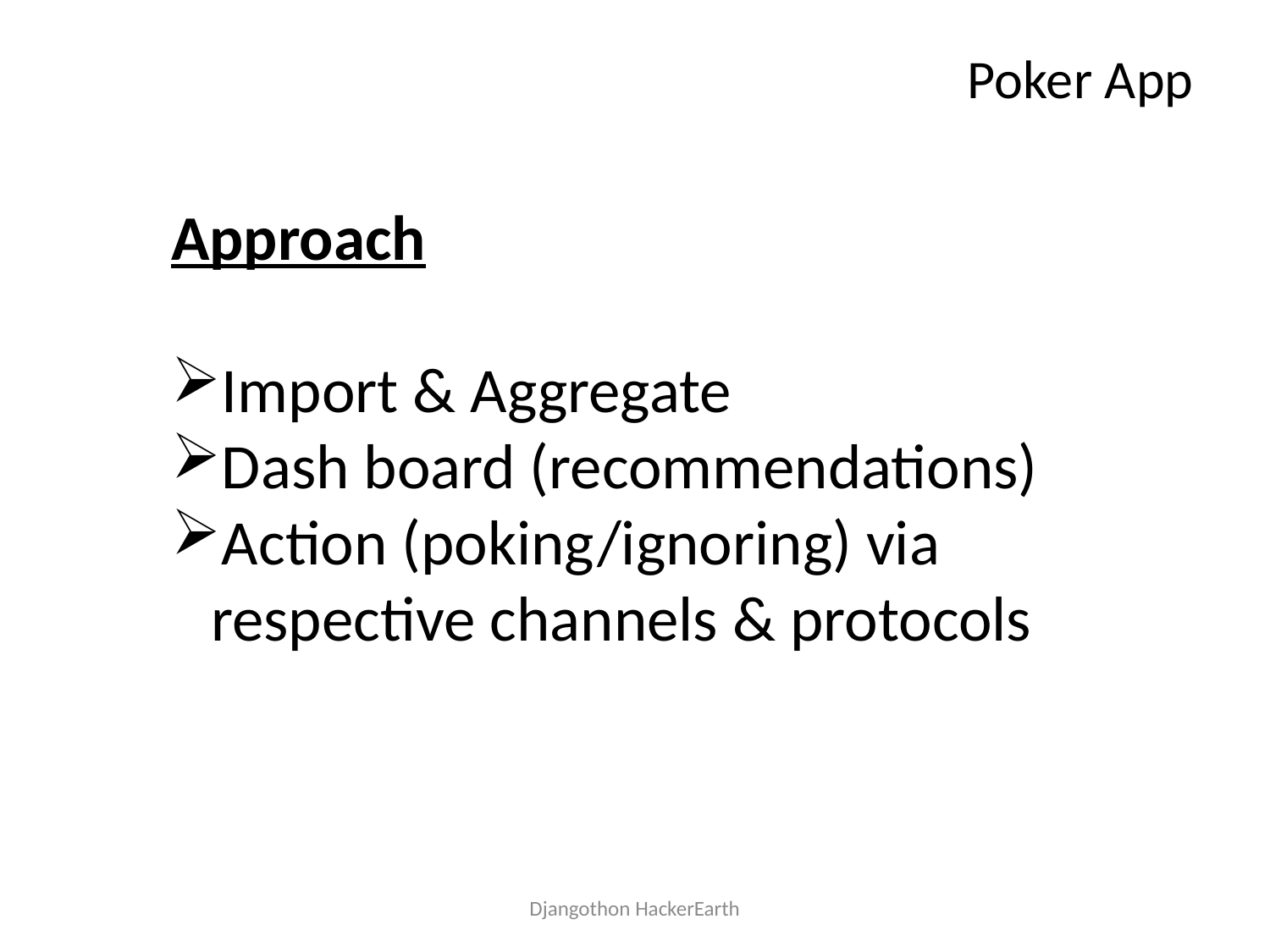

# Poker App
Approach

Import & Aggregate
Dash board (recommendations)
Action (poking/ignoring) via respective channels & protocols
Djangothon HackerEarth